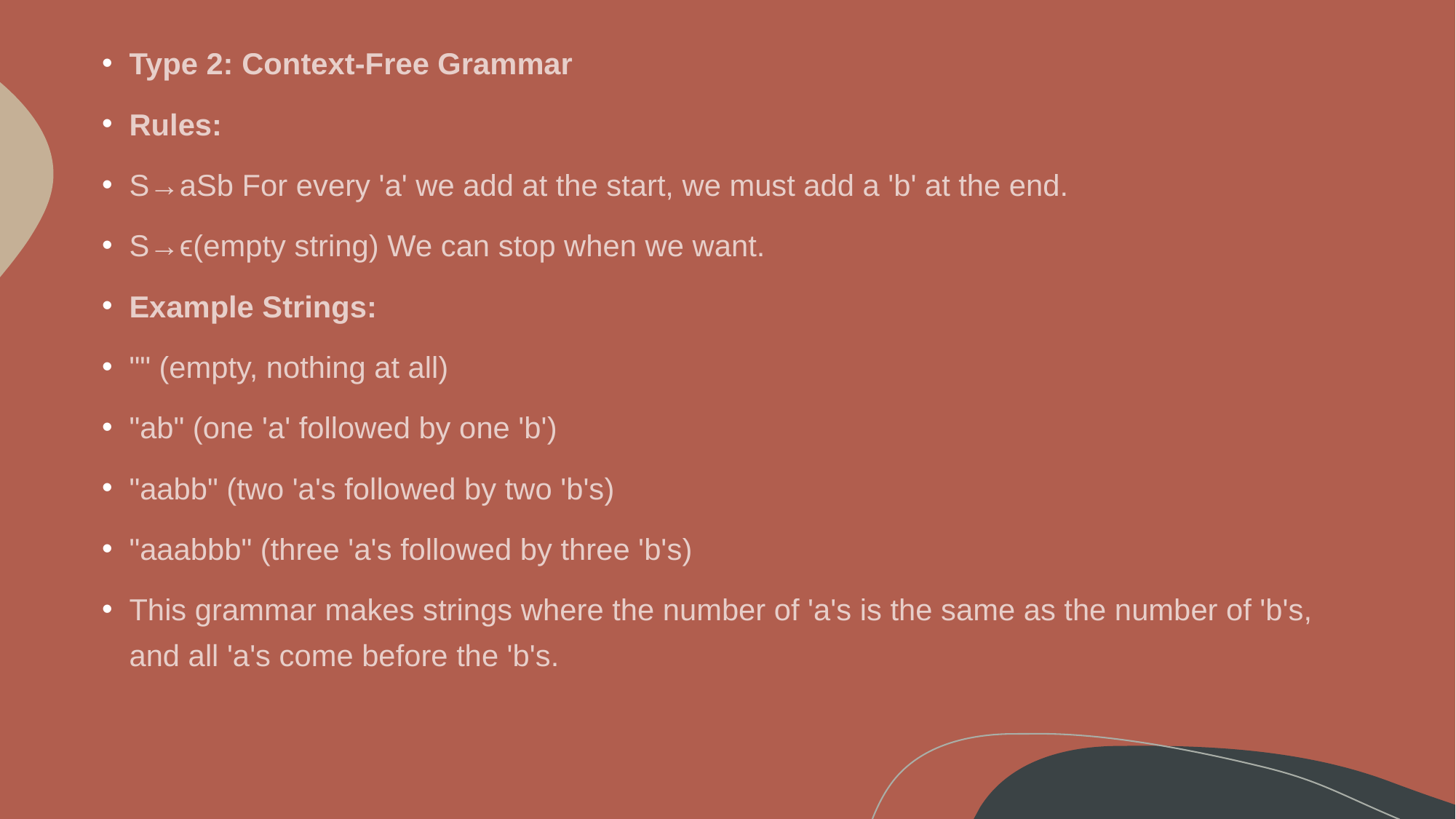

Type 2: Context-Free Grammar
Rules:
S→aSb For every 'a' we add at the start, we must add a 'b' at the end.
S→ϵ(empty string) We can stop when we want.
Example Strings:
"" (empty, nothing at all)
"ab" (one 'a' followed by one 'b')
"aabb" (two 'a's followed by two 'b's)
"aaabbb" (three 'a's followed by three 'b's)
This grammar makes strings where the number of 'a's is the same as the number of 'b's, and all 'a's come before the 'b's.